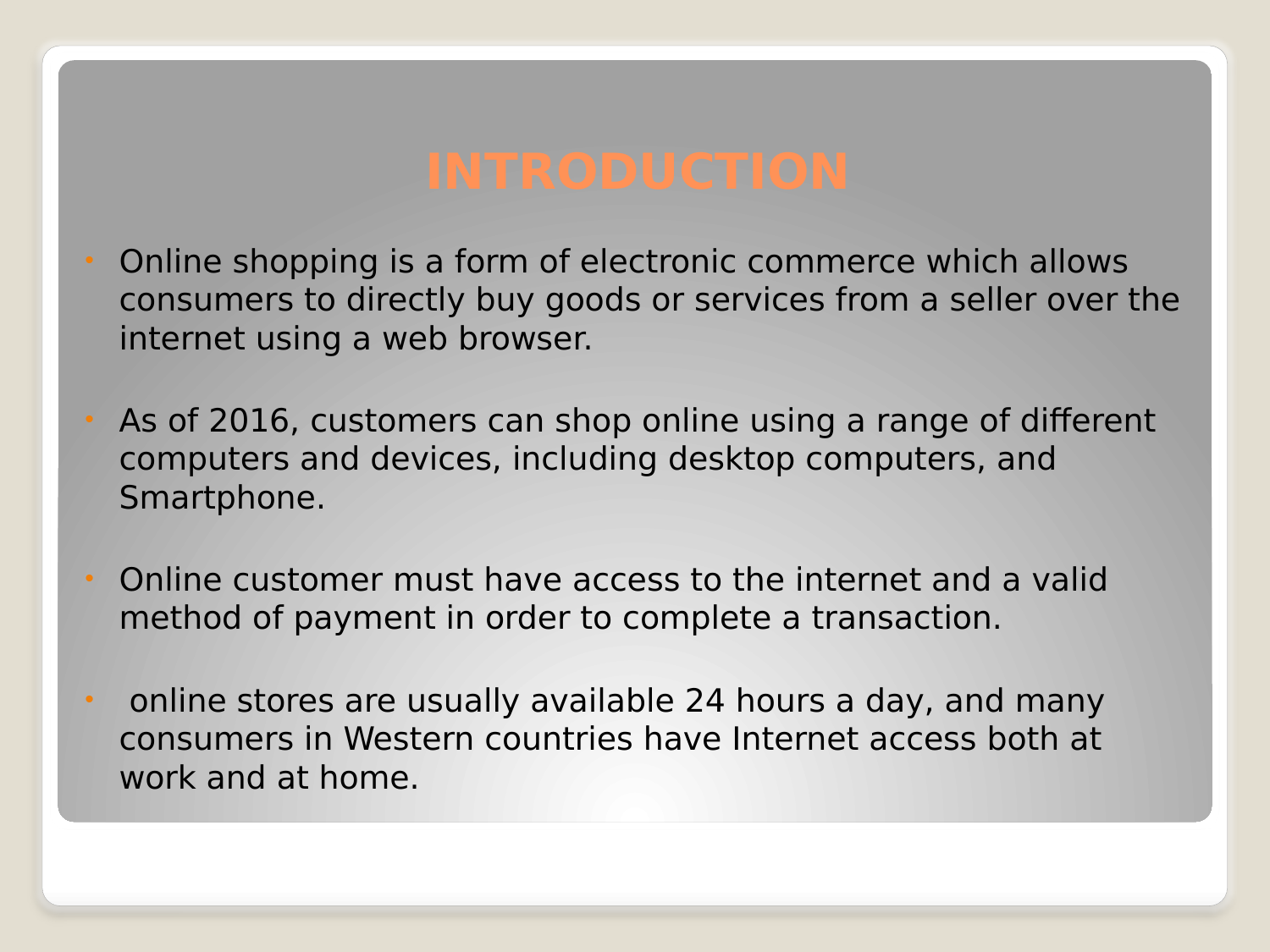

# INTRODUCTION
Online shopping is a form of electronic commerce which allows consumers to directly buy goods or services from a seller over the internet using a web browser.

As of 2016, customers can shop online using a range of different computers and devices, including desktop computers, and Smartphone.

Online customer must have access to the internet and a valid method of payment in order to complete a transaction.

 online stores are usually available 24 hours a day, and many consumers in Western countries have Internet access both at work and at home.